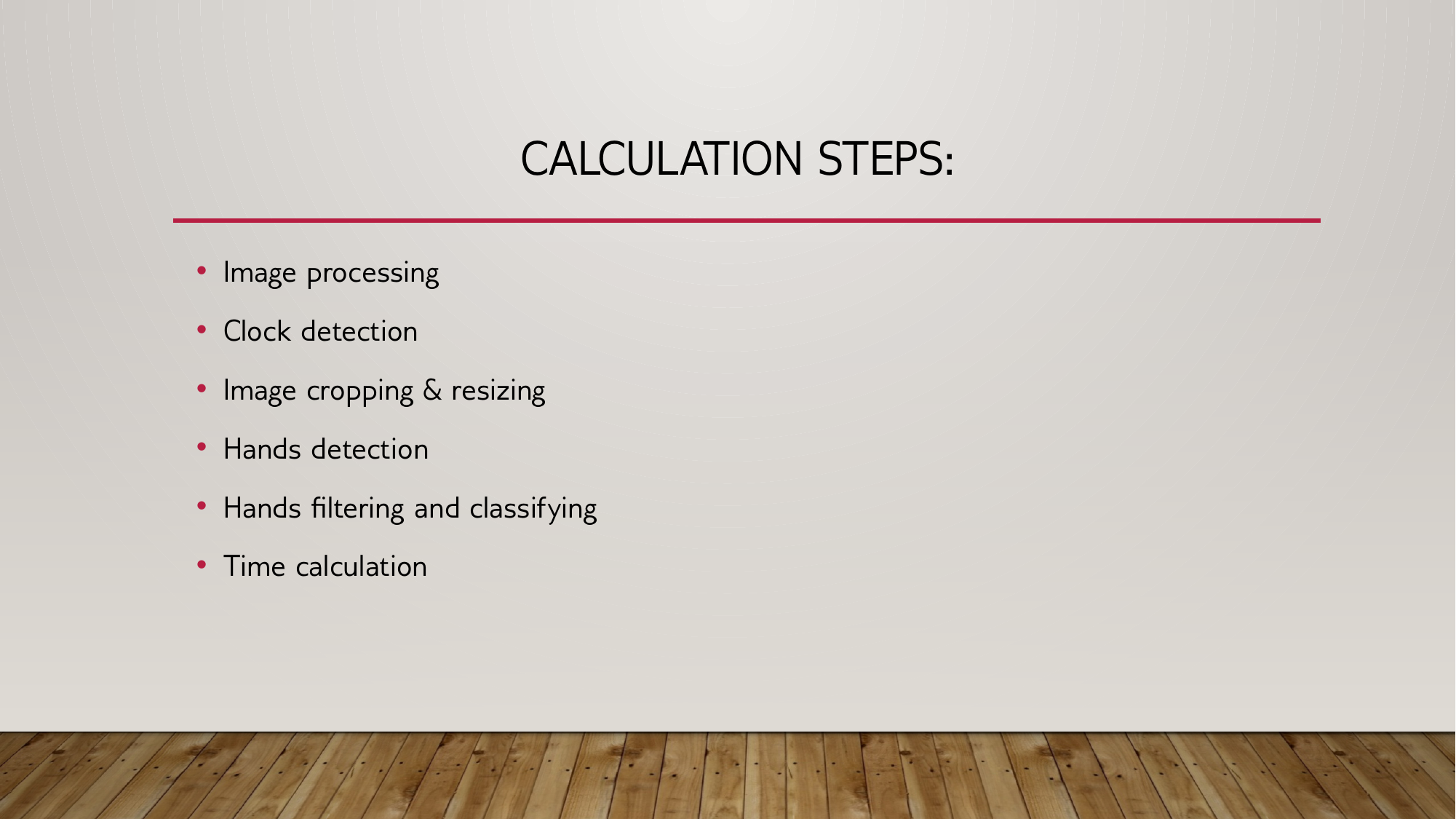

# calculation steps:
Image processing
Clock detection
Image cropping & resizing
Hands detection
Hands filtering and classifying
Time calculation